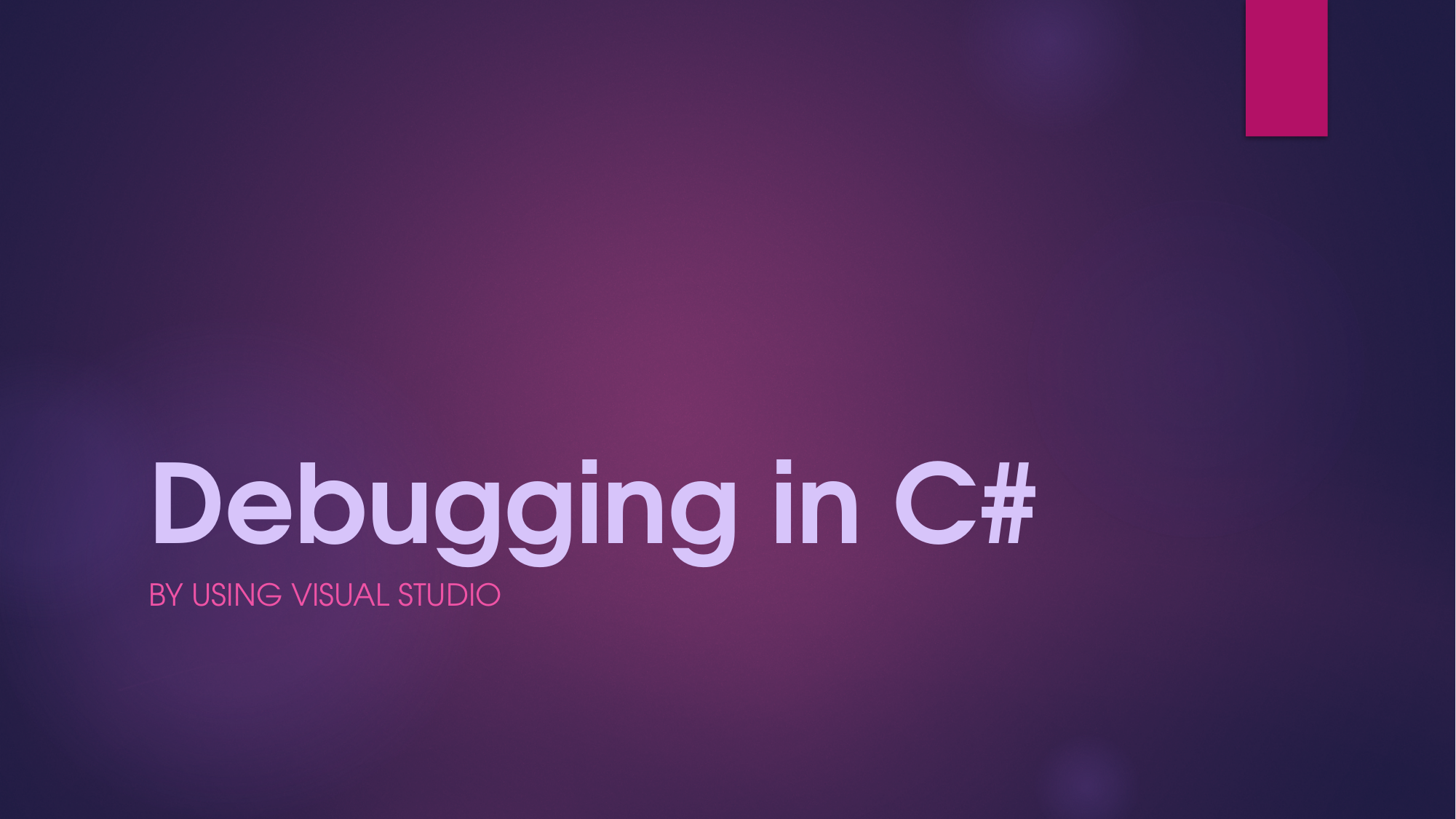

# Debugging in C#
By using visual studio